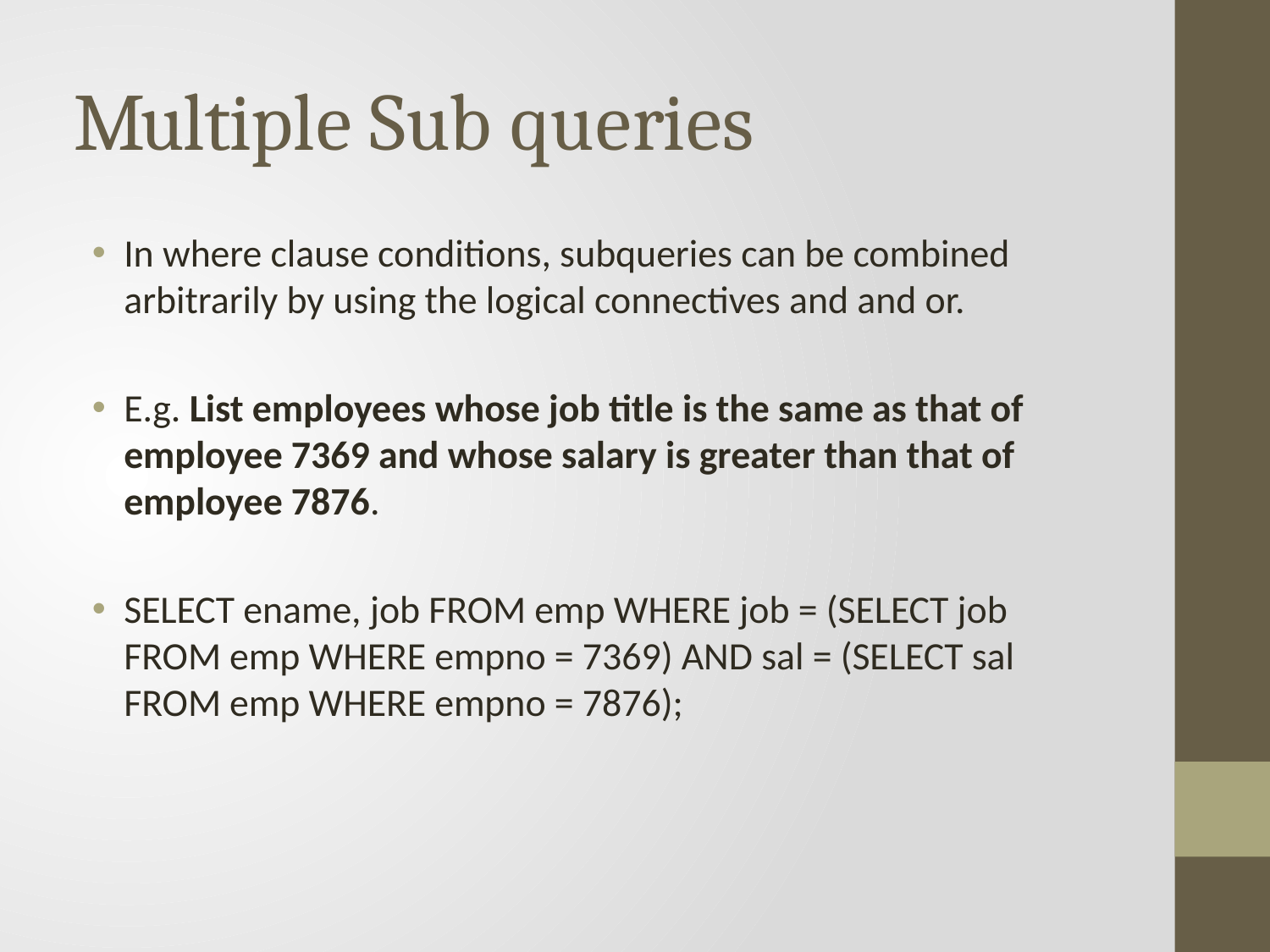

# Multiple Sub queries
In where clause conditions, subqueries can be combined arbitrarily by using the logical connectives and and or.

E.g. List employees whose job title is the same as that of employee 7369 and whose salary is greater than that of employee 7876.

SELECT ename, job FROM emp WHERE job = (SELECT job FROM emp WHERE empno = 7369) AND sal = (SELECT sal FROM emp WHERE empno = 7876);